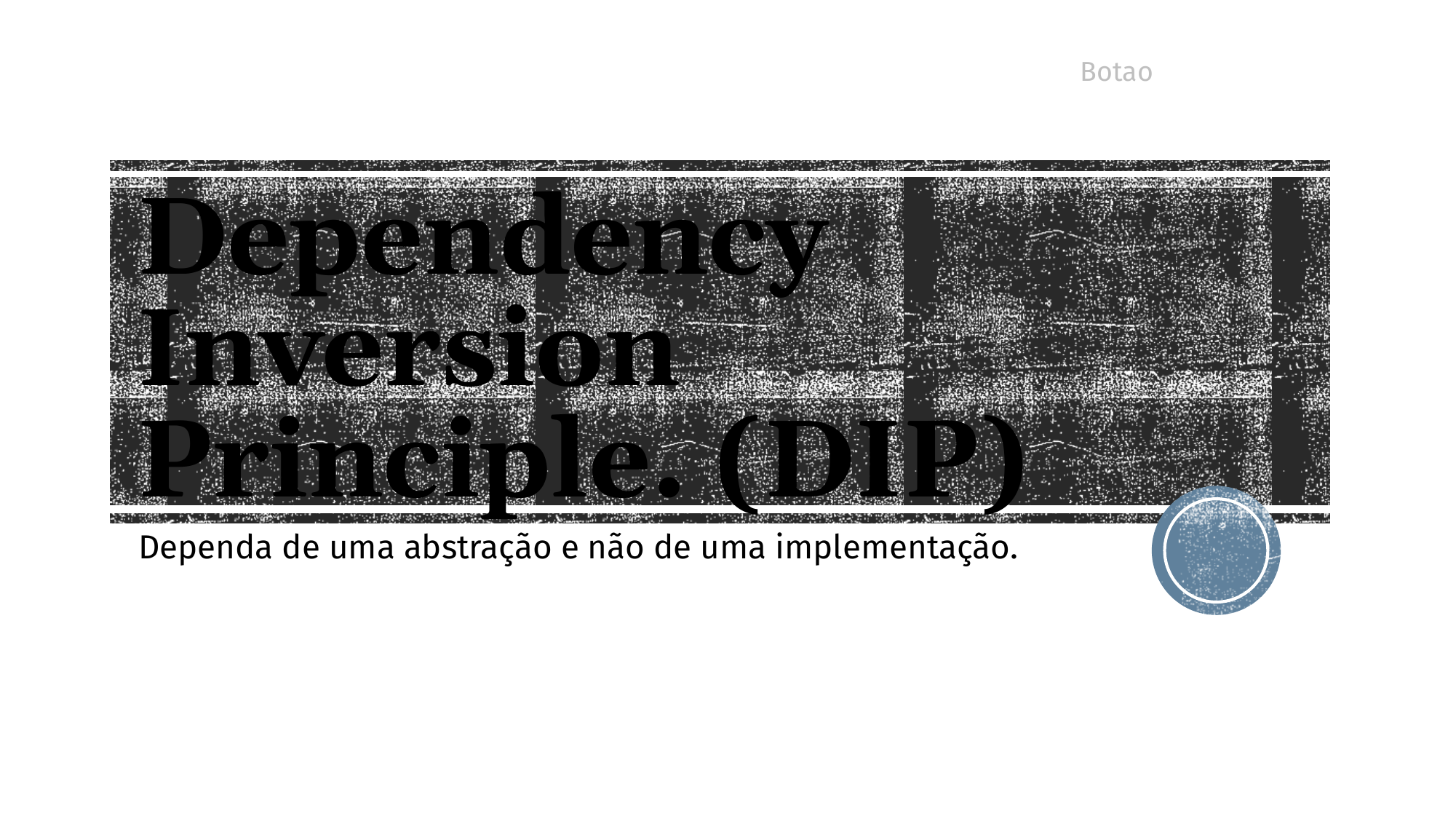

Botao
# Dependency Inversion Principle. (DIP)
Dependa de uma abstração e não de uma implementação.